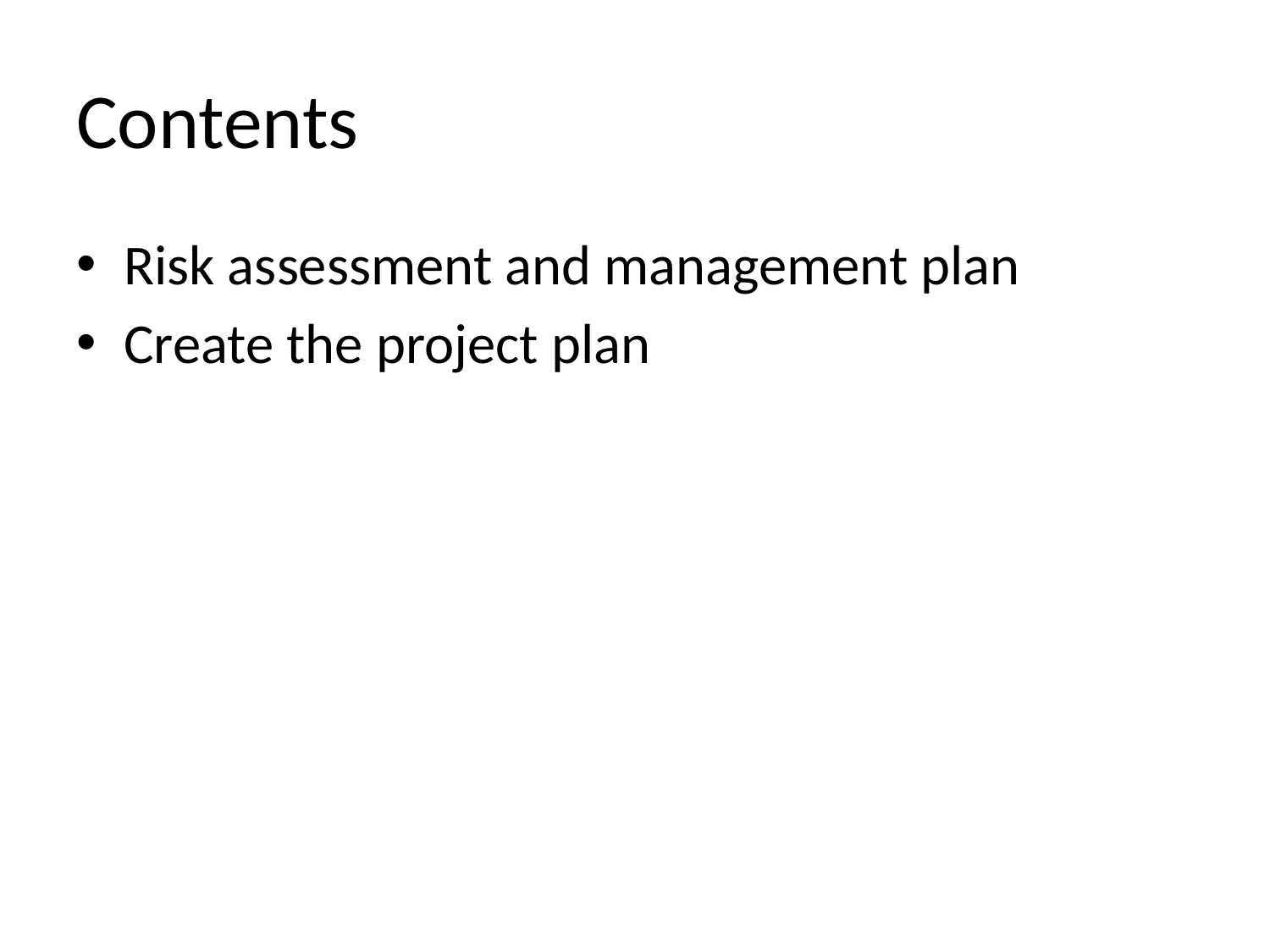

# Contents
Risk assessment and management plan
Create the project plan